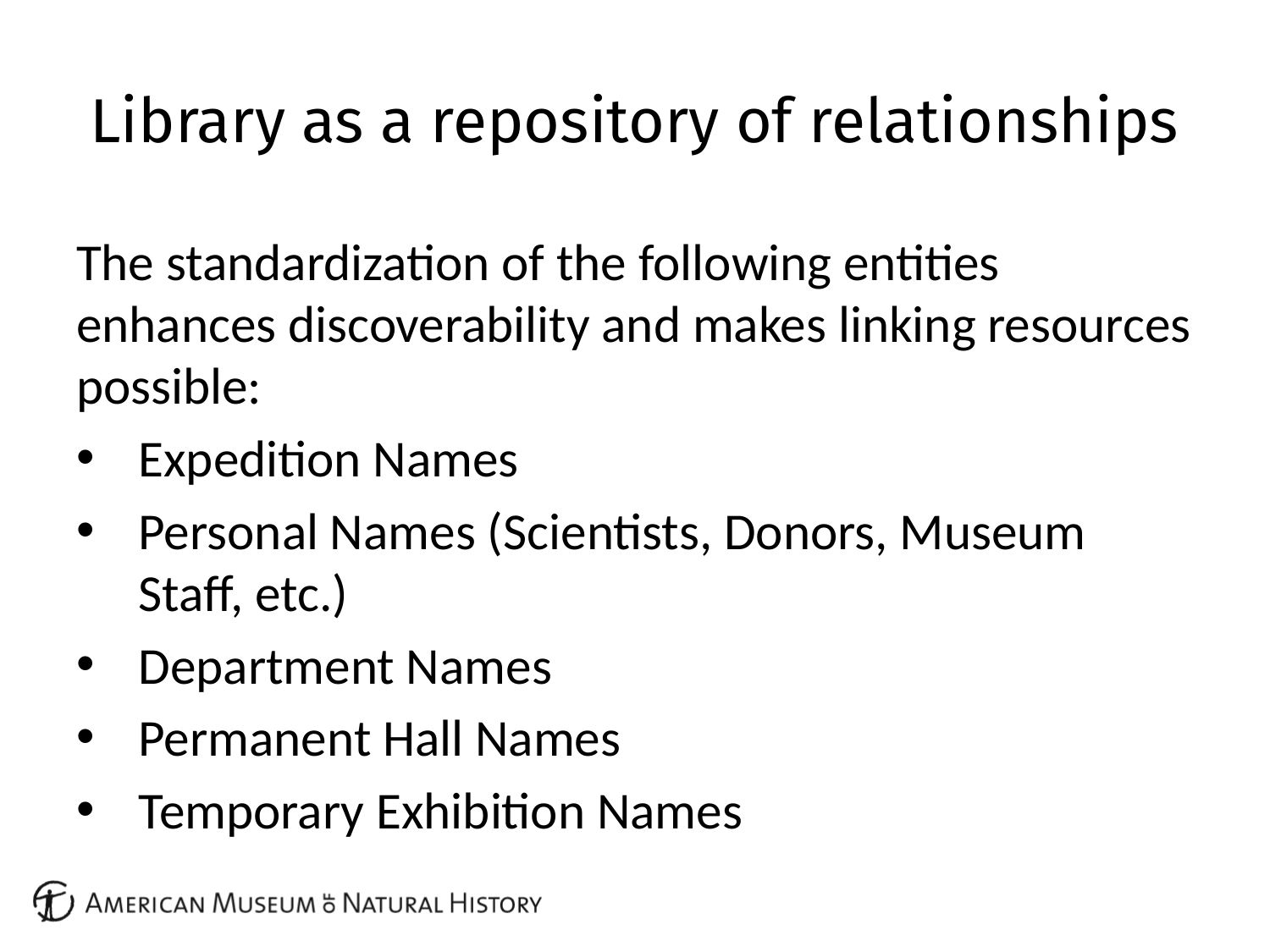

# Library as a repository of relationships
The standardization of the following entities enhances discoverability and makes linking resources possible:
Expedition Names
Personal Names (Scientists, Donors, Museum Staff, etc.)
Department Names
Permanent Hall Names
Temporary Exhibition Names